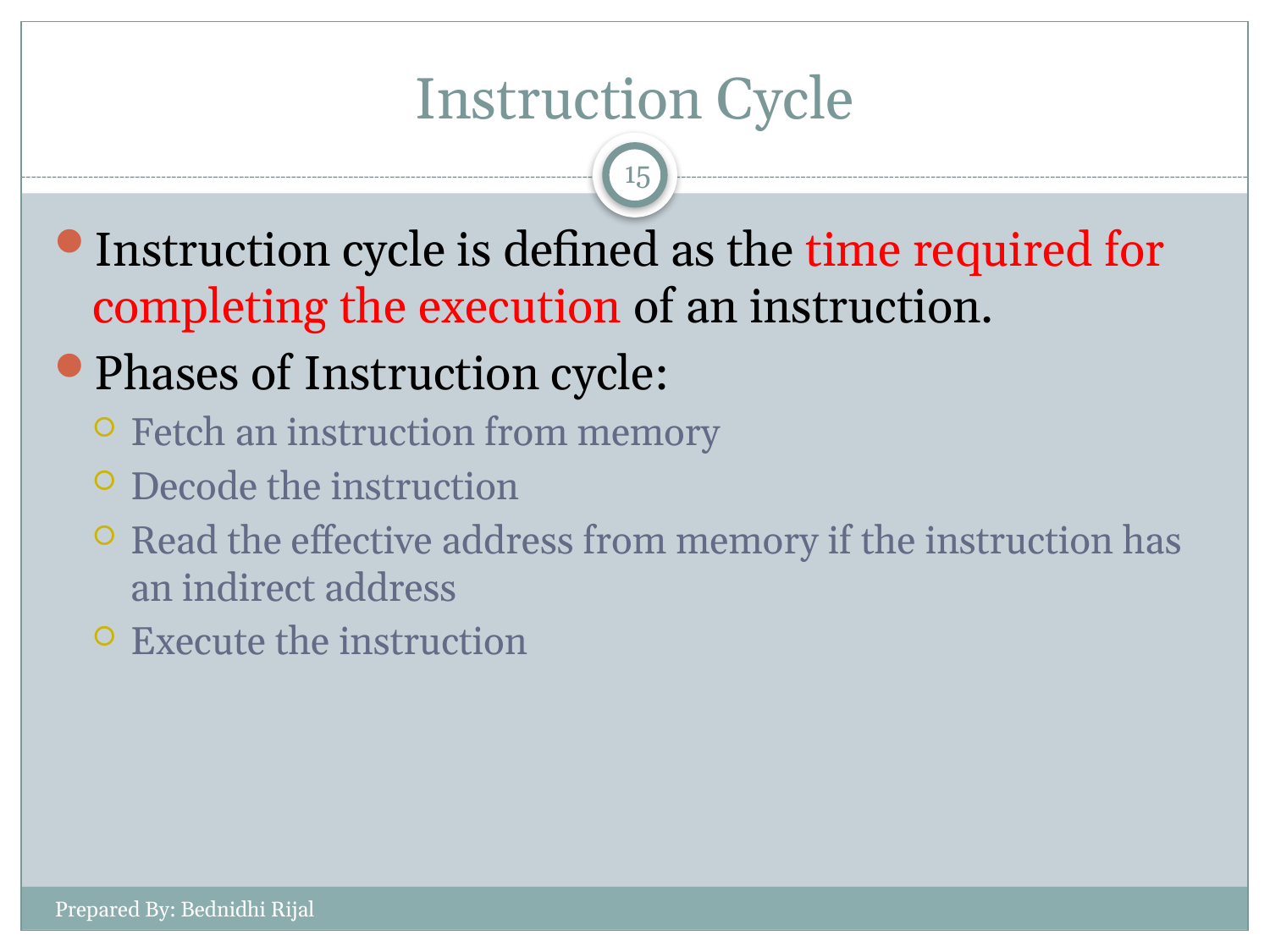

# Instruction Cycle
15
Instruction cycle is defined as the time required for completing the execution of an instruction.
Phases of Instruction cycle:
Fetch an instruction from memory
Decode the instruction
Read the effective address from memory if the instruction has an indirect address
Execute the instruction
Prepared By: Bednidhi Rijal